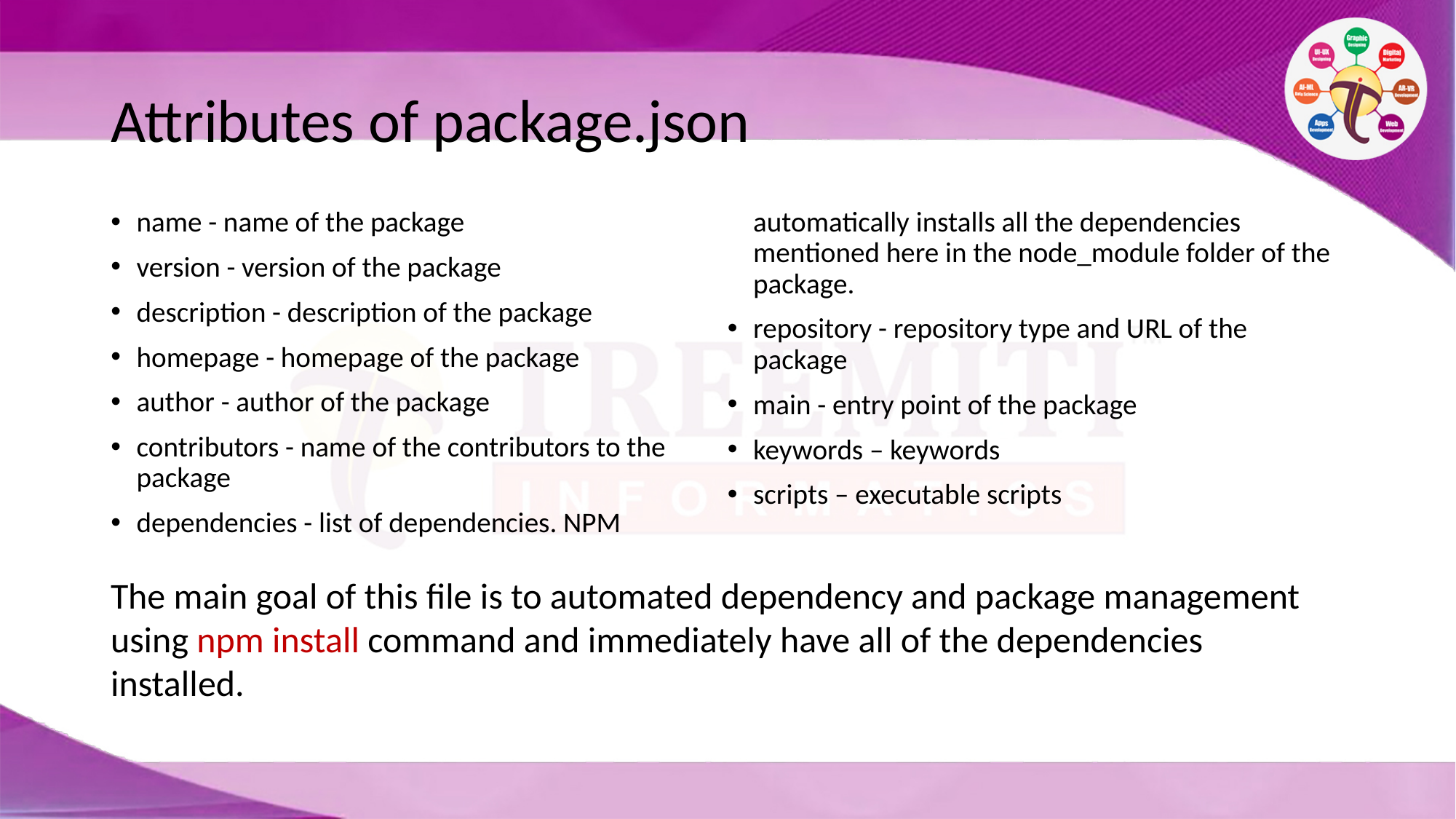

# Attributes of package.json
name - name of the package
version - version of the package
description - description of the package
homepage - homepage of the package
author - author of the package
contributors - name of the contributors to the package
dependencies - list of dependencies. NPM automatically installs all the dependencies
mentioned here in the node_module folder of the package.
repository - repository type and URL of the package
main - entry point of the package
keywords – keywords
scripts – executable scripts
The main goal of this file is to automated dependency and package management using npm install command and immediately have all of the dependencies installed.